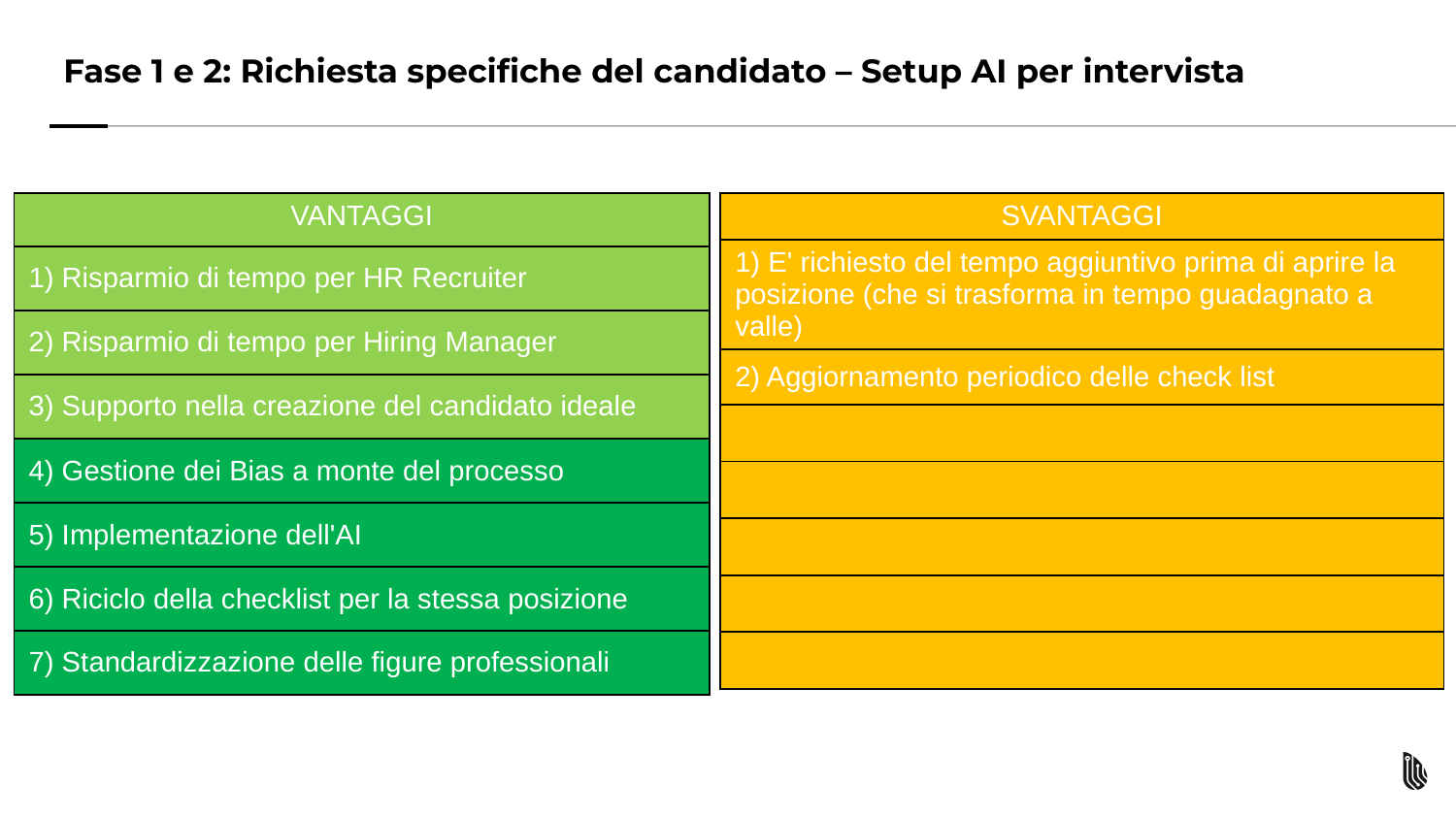

# Fase 1 e 2: Richiesta specifiche del candidato – Setup AI per intervista
| VANTAGGI |
| --- |
| 1) Risparmio di tempo per HR Recruiter |
| 2) Risparmio di tempo per Hiring Manager |
| 3) Supporto nella creazione del candidato ideale |
| 4) Gestione dei Bias a monte del processo |
| 5) Implementazione dell'AI |
| 6) Riciclo della checklist per la stessa posizione |
| 7) Standardizzazione delle figure professionali |
| SVANTAGGI |
| --- |
| 1) E' richiesto del tempo aggiuntivo prima di aprire la posizione (che si trasforma in tempo guadagnato a valle) |
| 2) Aggiornamento periodico delle check list |
|  |
|  |
|  |
|  |
|  |